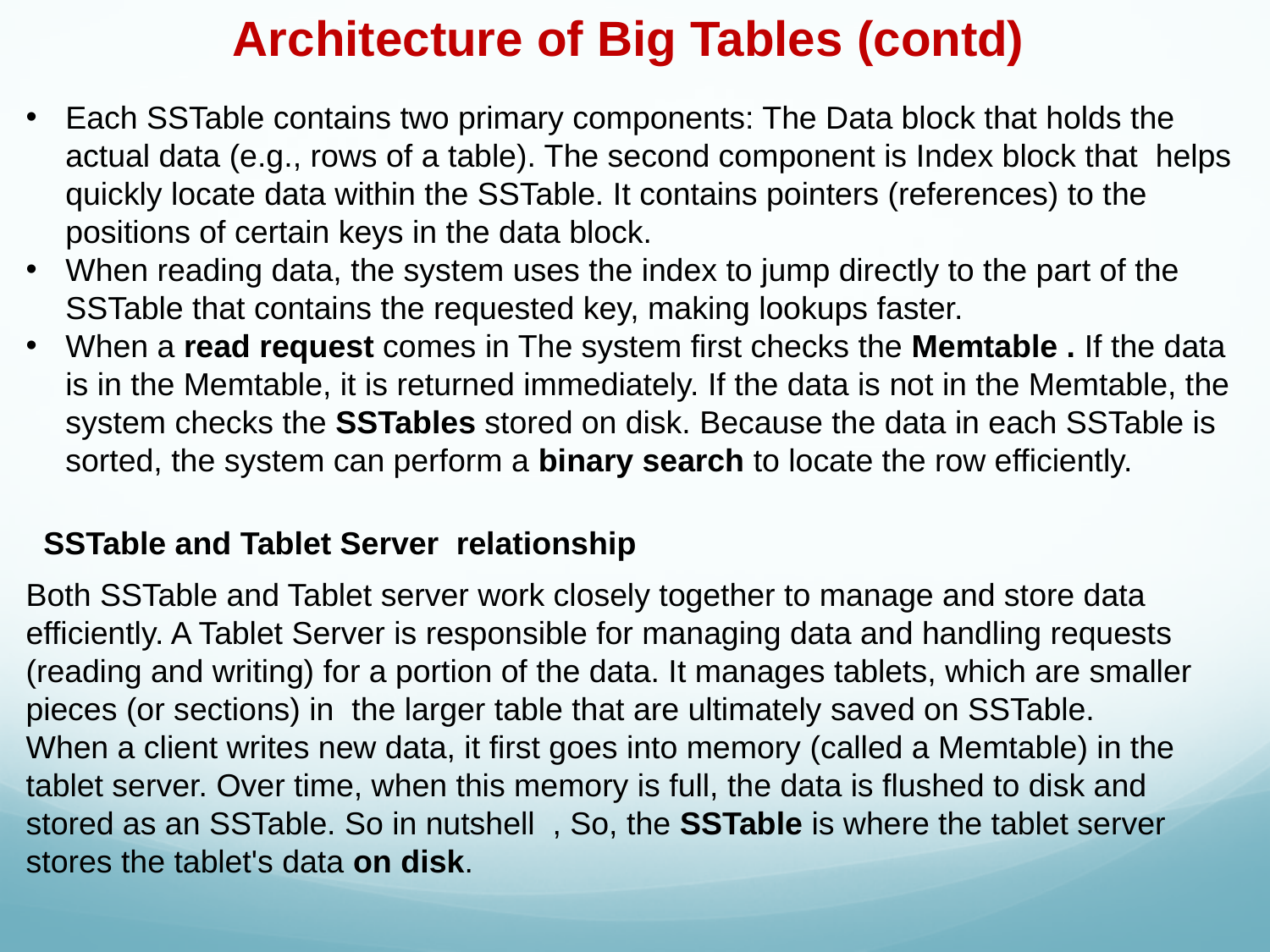

Architecture of Big Tables (contd)
Each SSTable contains two primary components: The Data block that holds the actual data (e.g., rows of a table). The second component is Index block that  helps quickly locate data within the SSTable. It contains pointers (references) to the positions of certain keys in the data block.
When reading data, the system uses the index to jump directly to the part of the SSTable that contains the requested key, making lookups faster.
When a read request comes in The system first checks the Memtable . If the data is in the Memtable, it is returned immediately. If the data is not in the Memtable, the system checks the SSTables stored on disk. Because the data in each SSTable is sorted, the system can perform a binary search to locate the row efficiently.
SSTable and Tablet Server  relationship
Both SSTable and Tablet server work closely together to manage and store data efficiently. A Tablet Server is responsible for managing data and handling requests (reading and writing) for a portion of the data. It manages tablets, which are smaller pieces (or sections) in  the larger table that are ultimately saved on SSTable.
When a client writes new data, it first goes into memory (called a Memtable) in the tablet server. Over time, when this memory is full, the data is flushed to disk and stored as an SSTable. So in nutshell  , So, the SSTable is where the tablet server stores the tablet's data on disk.